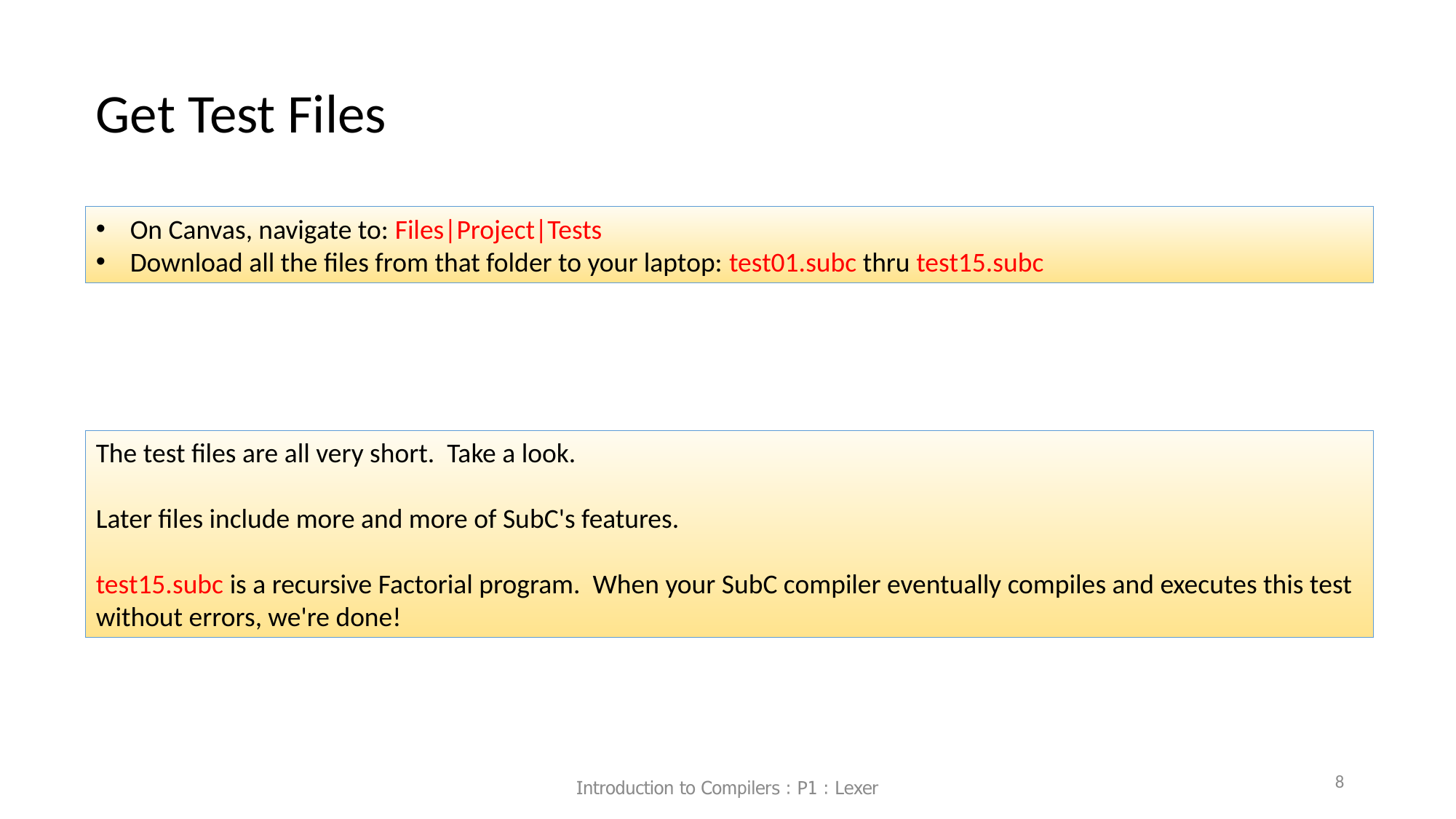

Get Test Files
On Canvas, navigate to: Files|Project|Tests
Download all the files from that folder to your laptop: test01.subc thru test15.subc
The test files are all very short.  Take a look.

Later files include more and more of SubC's features.

test15.subc is a recursive Factorial program.  When your SubC compiler eventually compiles and executes this test without errors, we're done!
8
Introduction to Compilers : P1 : Lexer